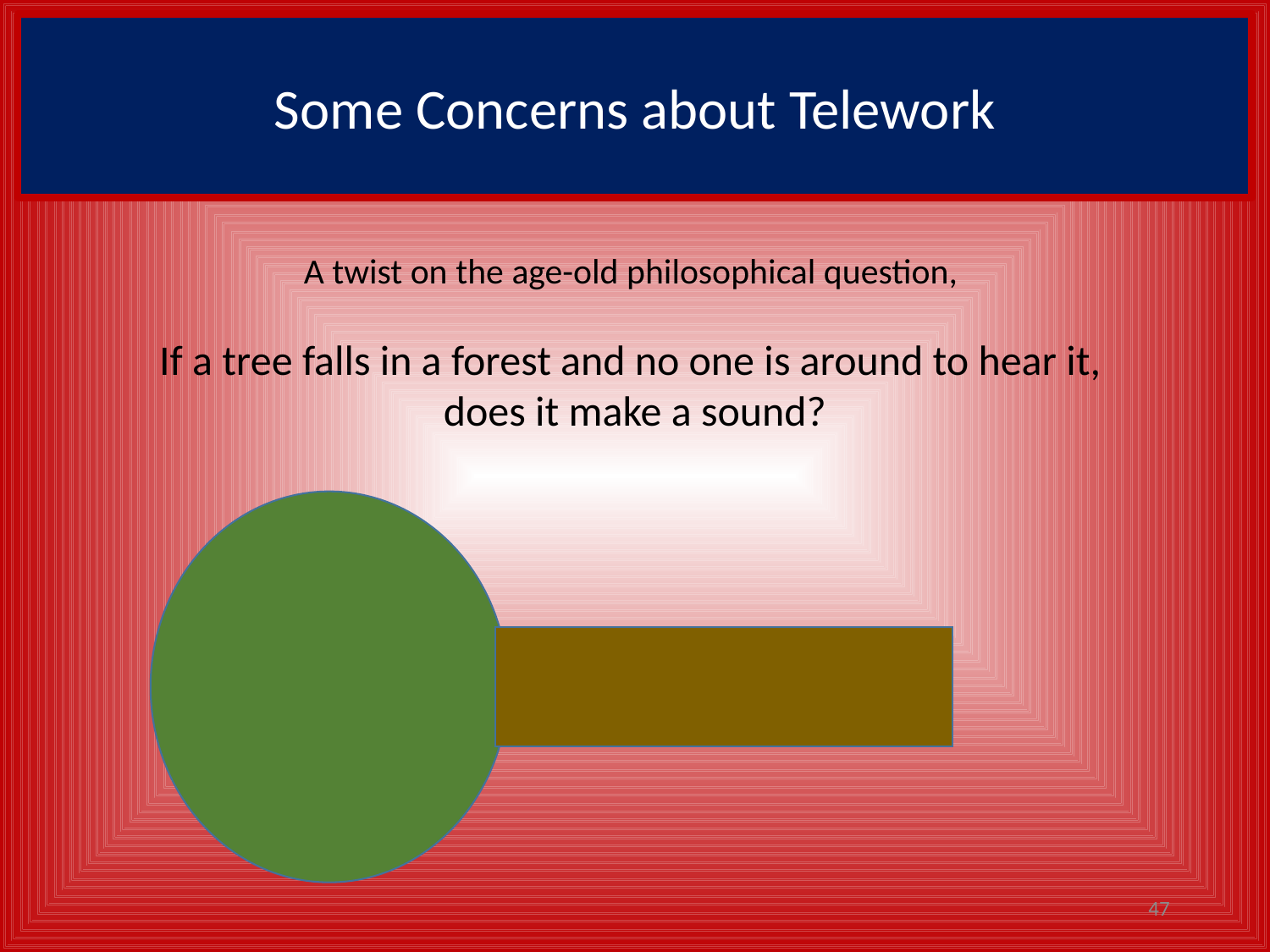

# Some Concerns about Telework
A twist on the age-old philosophical question,

If a tree falls in a forest and no one is around to hear it,
does it make a sound?

47